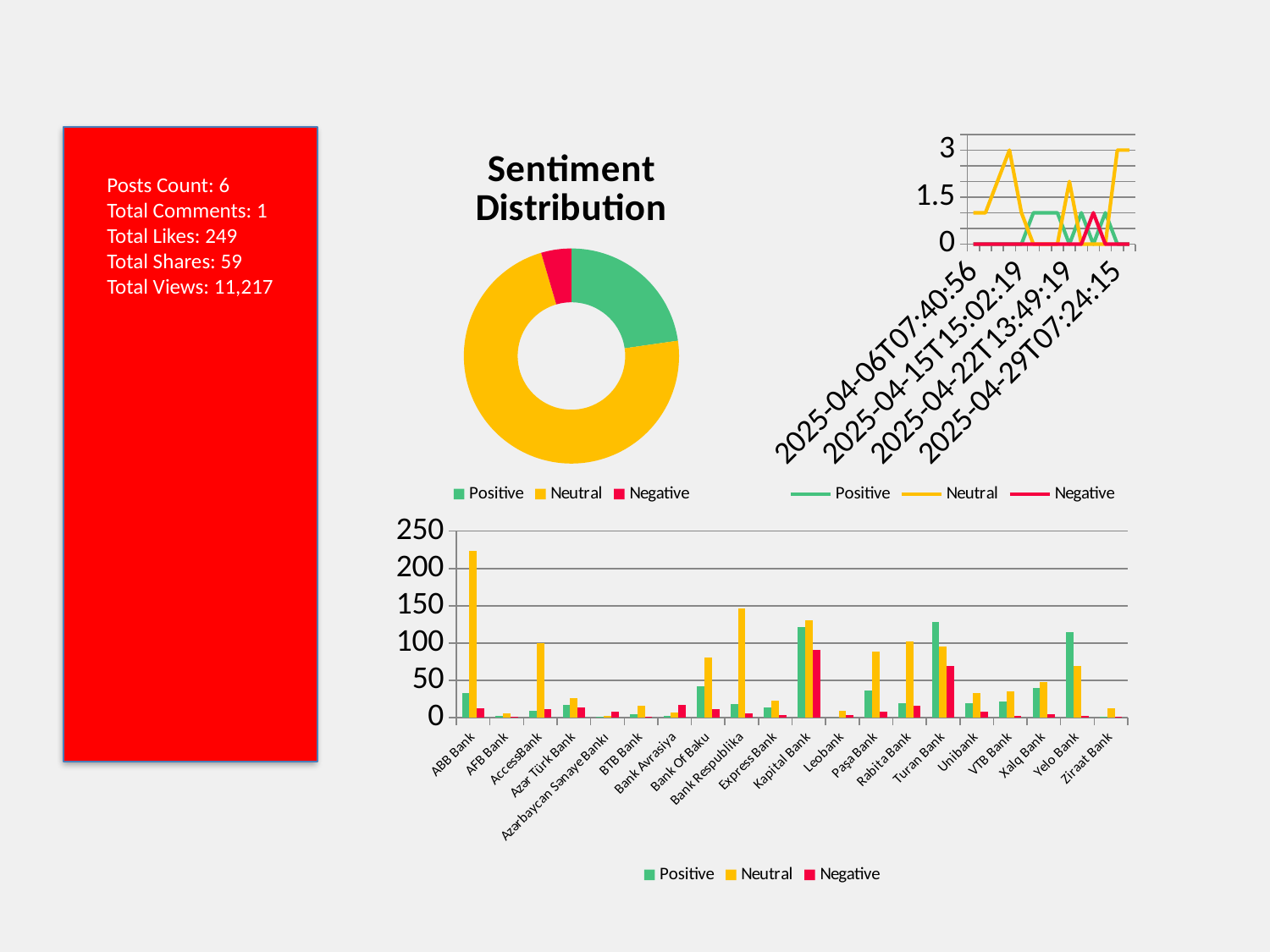

#

Posts Count: 6
Total Comments: 1
Total Likes: 249
Total Shares: 59
Total Views: 11,217

### Chart

| Category | Sentiment Distribution |
|---|---|
| Positive | 5.0 |
| Neutral | 16.0 |
| Negative | 1.0 |

### Chart

| Category | Positive | Neutral | Negative |
|---|---|---|---|
| 2025-04-06T07:40:56 | 0.0 | 1.0 | 0.0 |
| 2025-04-10T05:02:17 | 0.0 | 1.0 | 0.0 |
| 2025-04-11T13:42:01 | 0.0 | 2.0 | 0.0 |
| 2025-04-14T13:59:18 | 0.0 | 3.0 | 0.0 |
| 2025-04-15T15:02:19 | 0.0 | 1.0 | 0.0 |
| 2025-04-21T14:53:59 | 1.0 | 0.0 | 0.0 |
| 2025-04-22T08:26:13 | 1.0 | 0.0 | 0.0 |
| 2025-04-22T08:27:46 | 1.0 | 0.0 | 0.0 |
| 2025-04-22T13:49:19 | 0.0 | 2.0 | 0.0 |
| 2025-04-25T14:34:02 | 1.0 | 0.0 | 0.0 |
| 2025-04-28T11:10 | 0.0 | 0.0 | 1.0 |
| 2025-04-28T14:09:24 | 1.0 | 0.0 | 0.0 |
| 2025-04-29T07:24:15 | 0.0 | 3.0 | 0.0 |
| 2025-04-30T05:45:42 | 0.0 | 3.0 | 0.0 |

### Chart

| Category | Positive | Neutral | Negative |
|---|---|---|---|
| ABB Bank | 33.0 | 223.0 | 13.0 |
| AFB Bank | 3.0 | 6.0 | 1.0 |
| AccessBank | 9.0 | 100.0 | 12.0 |
| Azər Türk Bank | 17.0 | 26.0 | 14.0 |
| Azərbaycan Sənaye Bankı | 1.0 | 2.0 | 8.0 |
| BTB Bank | 5.0 | 16.0 | 1.0 |
| Bank Avrasiya | 2.0 | 7.0 | 17.0 |
| Bank Of Baku | 42.0 | 81.0 | 11.0 |
| Bank Respublika | 18.0 | 146.0 | 6.0 |
| Express Bank | 14.0 | 23.0 | 4.0 |
| Kapital Bank | 122.0 | 131.0 | 91.0 |
| Leobank | 0.0 | 9.0 | 4.0 |
| Paşa Bank | 37.0 | 89.0 | 8.0 |
| Rabita Bank | 19.0 | 102.0 | 16.0 |
| Turan Bank | 128.0 | 95.0 | 69.0 |
| Unibank | 19.0 | 33.0 | 8.0 |
| VTB Bank | 22.0 | 35.0 | 3.0 |
| Xalq Bank | 40.0 | 48.0 | 5.0 |
| Yelo Bank | 115.0 | 69.0 | 2.0 |
| Ziraat Bank | 1.0 | 13.0 | 1.0 |